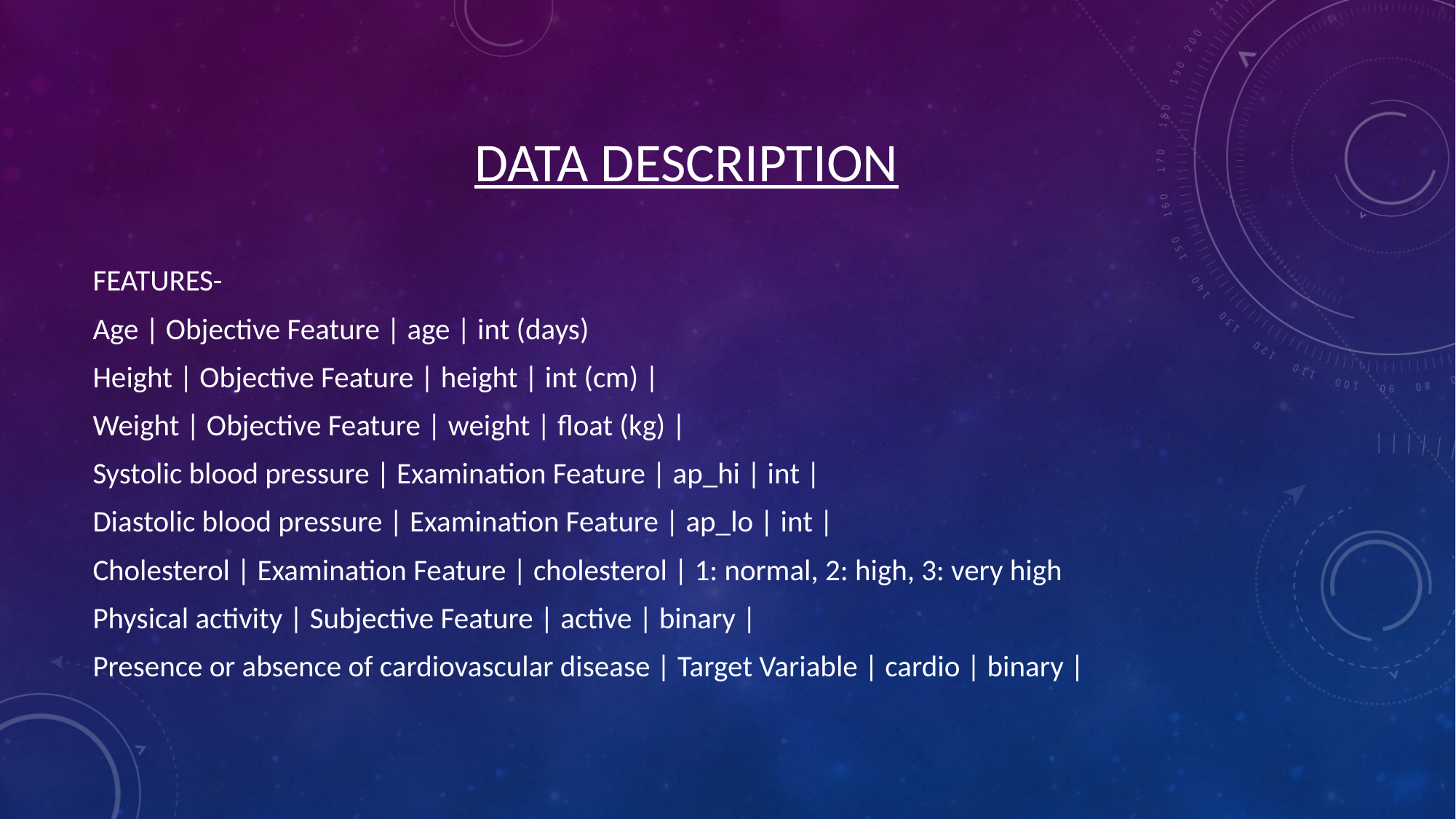

# DATA DESCRIPTION
FEATURES-
Age | Objective Feature | age | int (days)
Height | Objective Feature | height | int (cm) |
Weight | Objective Feature | weight | float (kg) |
Systolic blood pressure | Examination Feature | ap_hi | int |
Diastolic blood pressure | Examination Feature | ap_lo | int |
Cholesterol | Examination Feature | cholesterol | 1: normal, 2: high, 3: very high
Physical activity | Subjective Feature | active | binary |
Presence or absence of cardiovascular disease | Target Variable | cardio | binary |